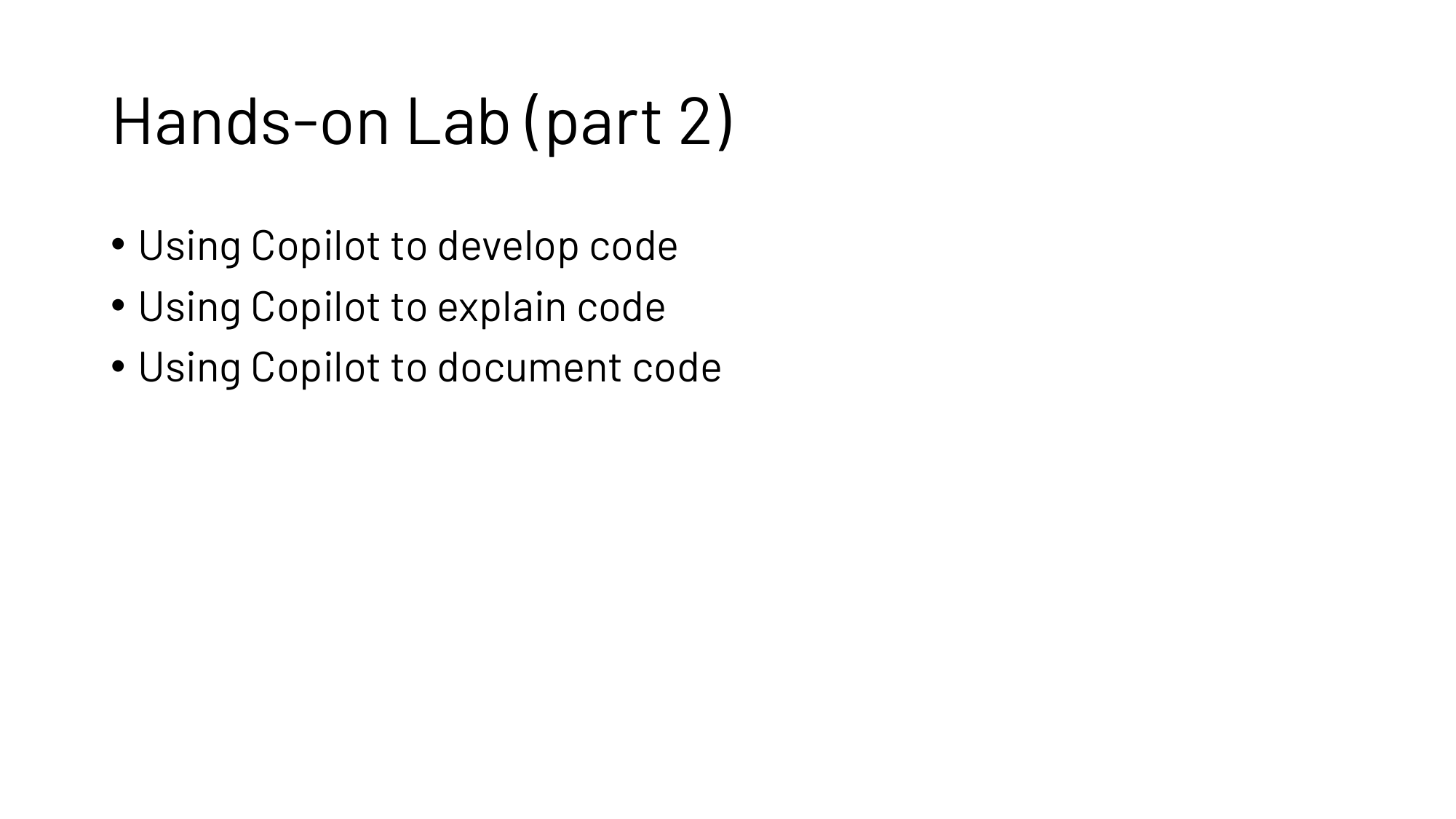

# Hands-on Lab (part 2)
Using Copilot to develop code
Using Copilot to explain code
Using Copilot to document code